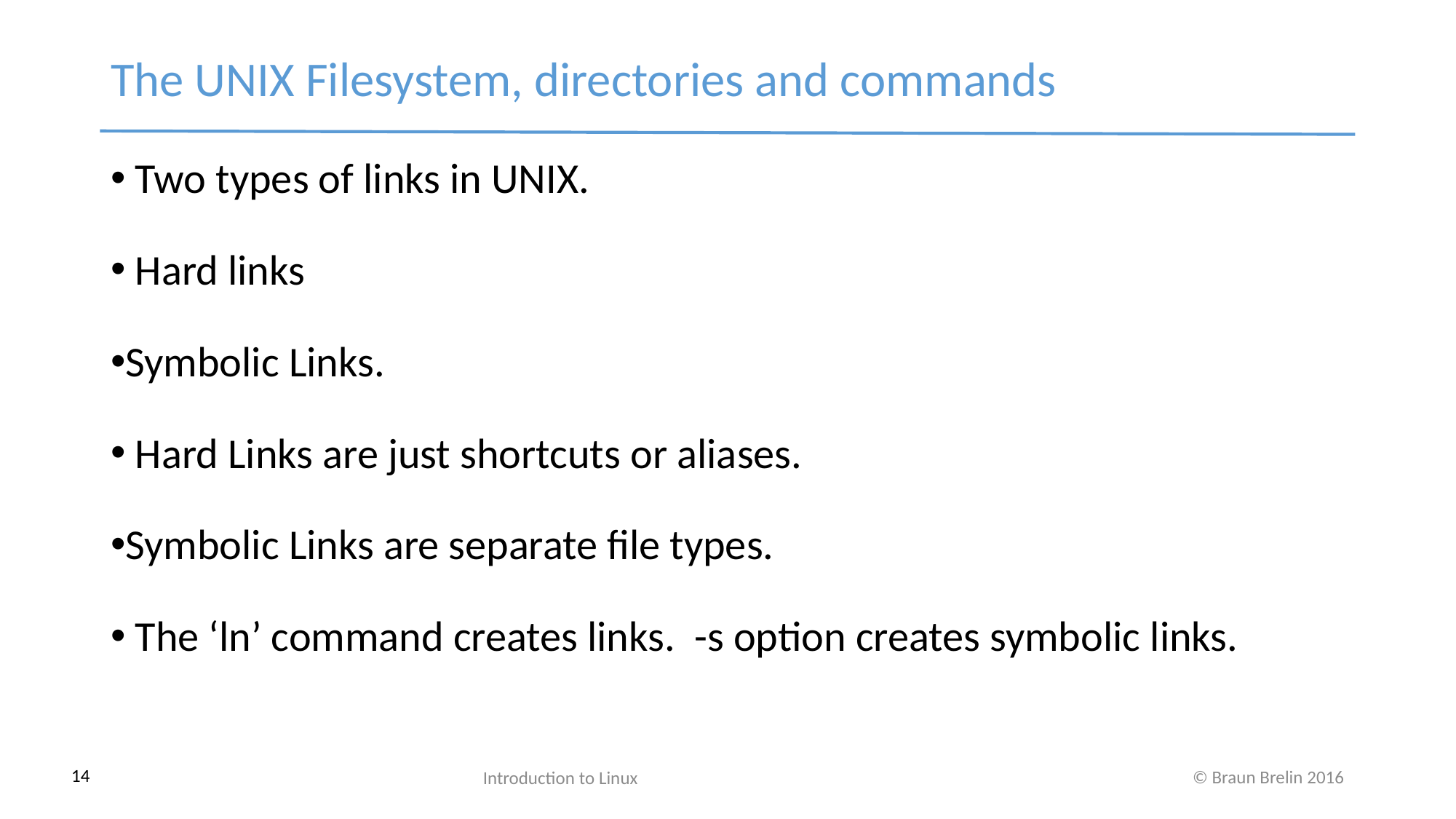

The UNIX Filesystem, directories and commands
 Two types of links in UNIX.

 Hard links

Symbolic Links.

 Hard Links are just shortcuts or aliases.

Symbolic Links are separate file types.

 The ‘ln’ command creates links.  -s option creates symbolic links.

Introduction to Linux
14